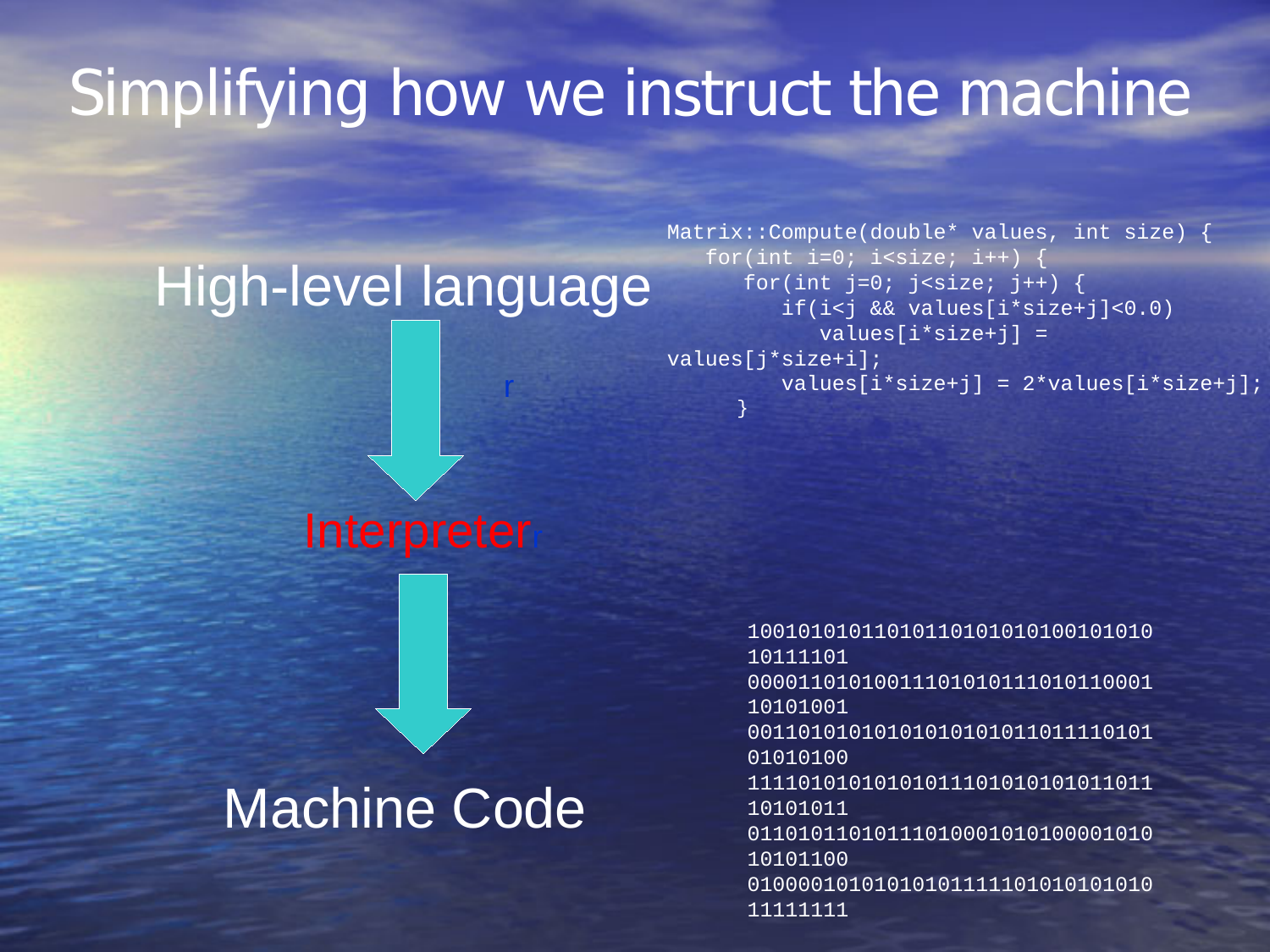

Simplifying how we instruct the machine
Matrix::Compute(double* values, int size) {
   for(int i=0; i<size; i++) {
      for(int j=0; j<size; j++) {
         if(i<j && values[i*size+j]<0.0)
            values[i*size+j] = values[j*size+i];
         values[i*size+j] = 2*values[i*size+j];
      }
High-level language

r

Interpreterr

1001010101101011010101010010101010111101
0000110101001110101011101011000110101001
0011010101010101010101101111010101010100
1111010101010101110101010101101110101011
0110101101011101000101010000101010101100
0100001010101010111110101010101011111111
Machine Code